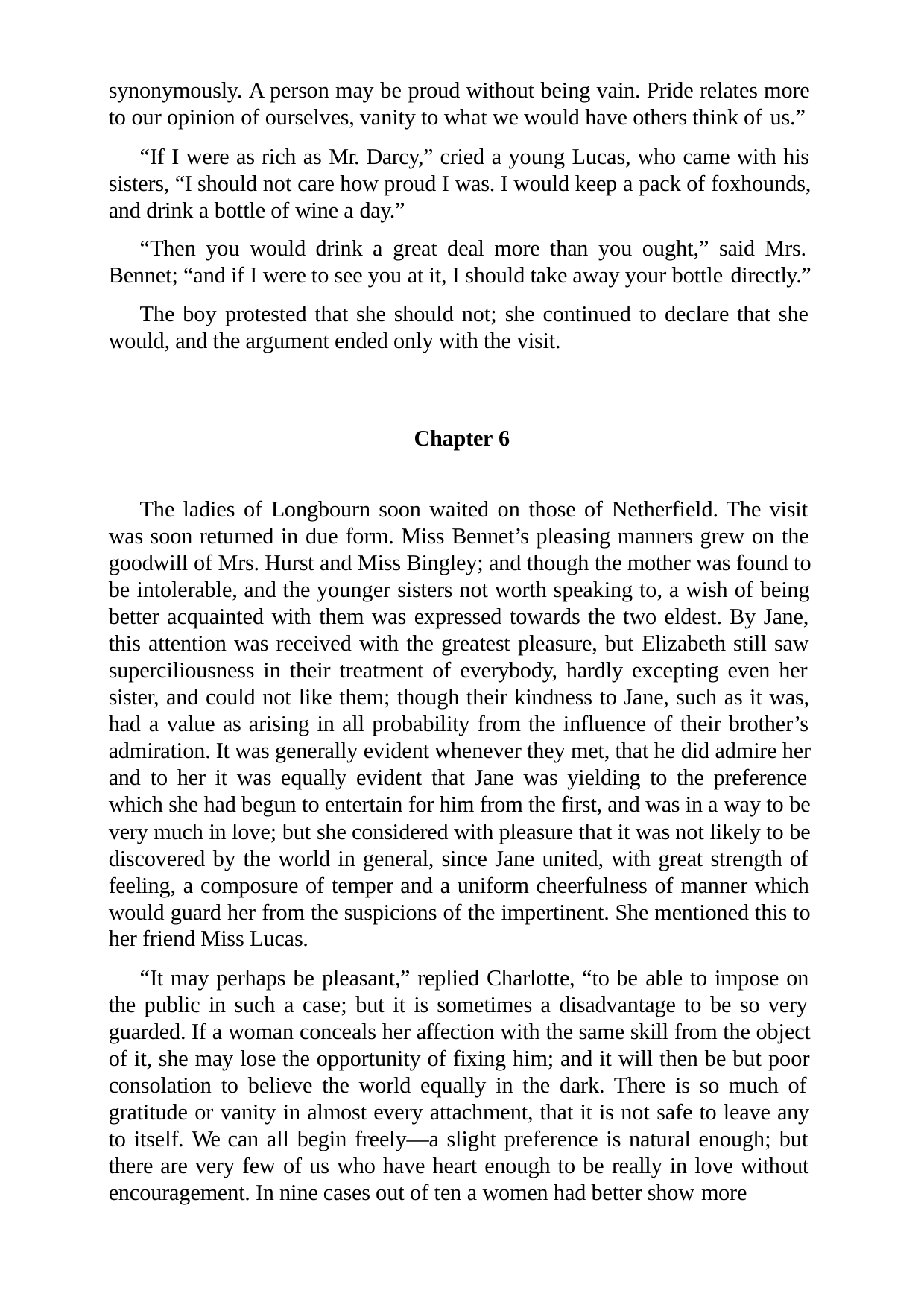

synonymously. A person may be proud without being vain. Pride relates more  to our opinion of ourselves, vanity to what we would have others think of us.”
“If I were as rich as Mr. Darcy,” cried a young Lucas, who came with his  sisters, “I should not care how proud I was. I would keep a pack of foxhounds,  and drink a bottle of wine a day.”
“Then you would drink a great deal more than you ought,” said Mrs.  Bennet; “and if I were to see you at it, I should take away your bottle directly.”
The boy protested that she should not; she continued to declare that she  would, and the argument ended only with the visit.
Chapter 6

The ladies of Longbourn soon waited on those of Netherfield. The visit  was soon returned in due form. Miss Bennet’s pleasing manners grew on the  goodwill of Mrs. Hurst and Miss Bingley; and though the mother was found to  be intolerable, and the younger sisters not worth speaking to, a wish of being  better acquainted with them was expressed towards the two eldest. By Jane,  this attention was received with the greatest pleasure, but Elizabeth still saw  superciliousness in their treatment of everybody, hardly excepting even her  sister, and could not like them; though their kindness to Jane, such as it was,  had a value as arising in all probability from the influence of their brother’s  admiration. It was generally evident whenever they met, that he did admire her  and to her it was equally evident that Jane was yielding to the preference  which she had begun to entertain for him from the first, and was in a way to be  very much in love; but she considered with pleasure that it was not likely to be  discovered by the world in general, since Jane united, with great strength of  feeling, a composure of temper and a uniform cheerfulness of manner which  would guard her from the suspicions of the impertinent. She mentioned this to  her friend Miss Lucas.
“It may perhaps be pleasant,” replied Charlotte, “to be able to impose on  the public in such a case; but it is sometimes a disadvantage to be so very  guarded. If a woman conceals her affection with the same skill from the object  of it, she may lose the opportunity of fixing him; and it will then be but poor  consolation to believe the world equally in the dark. There is so much of  gratitude or vanity in almost every attachment, that it is not safe to leave any  to itself. We can all begin freely—a slight preference is natural enough; but  there are very few of us who have heart enough to be really in love without  encouragement. In nine cases out of ten a women had better show more